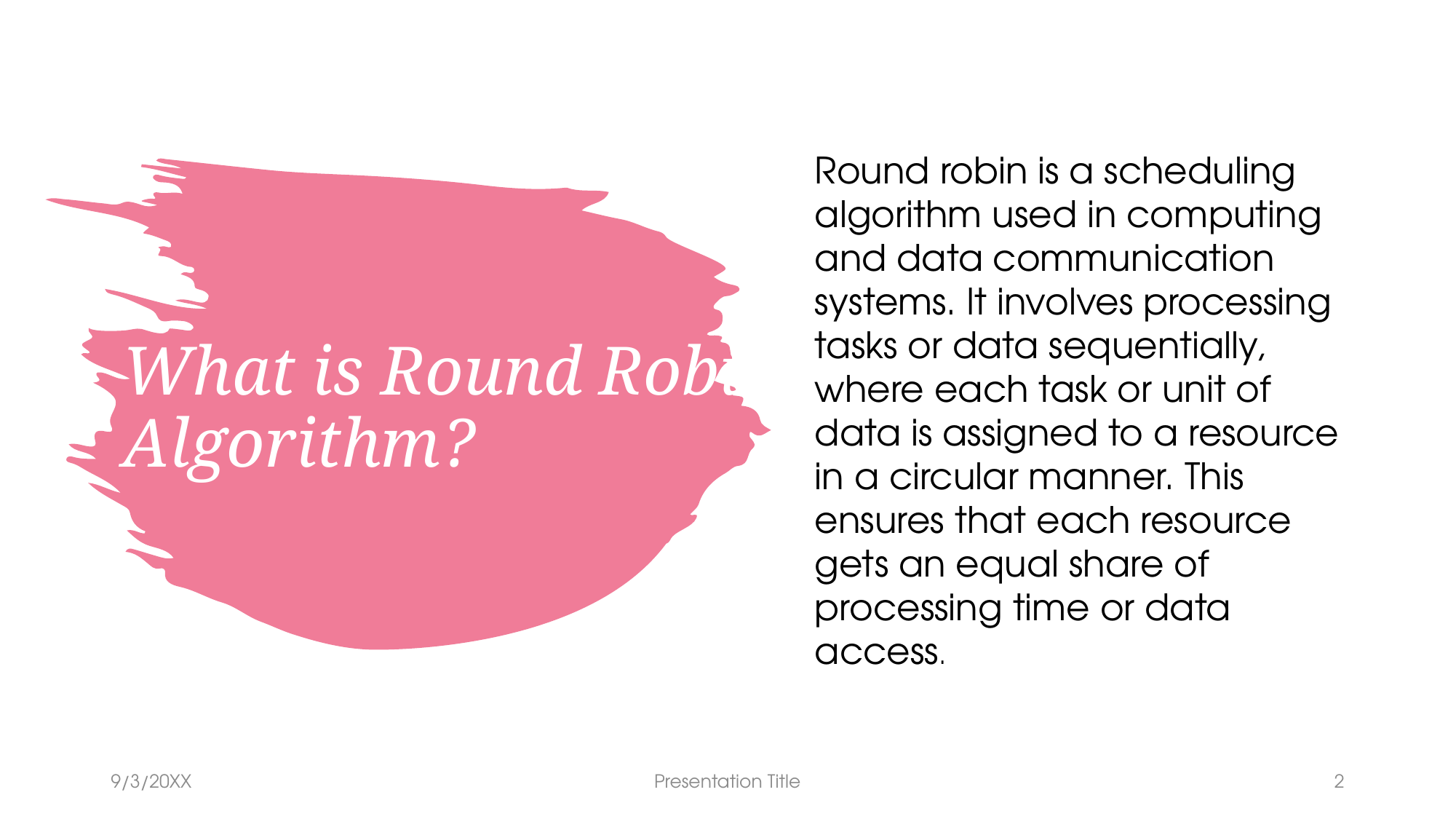

Round robin is a scheduling algorithm used in computing and data communication systems. It involves processing tasks or data sequentially, where each task or unit of data is assigned to a resource in a circular manner. This ensures that each resource gets an equal share of processing time or data access.
# What is Round Robin Algorithm?
9/3/20XX
Presentation Title
2